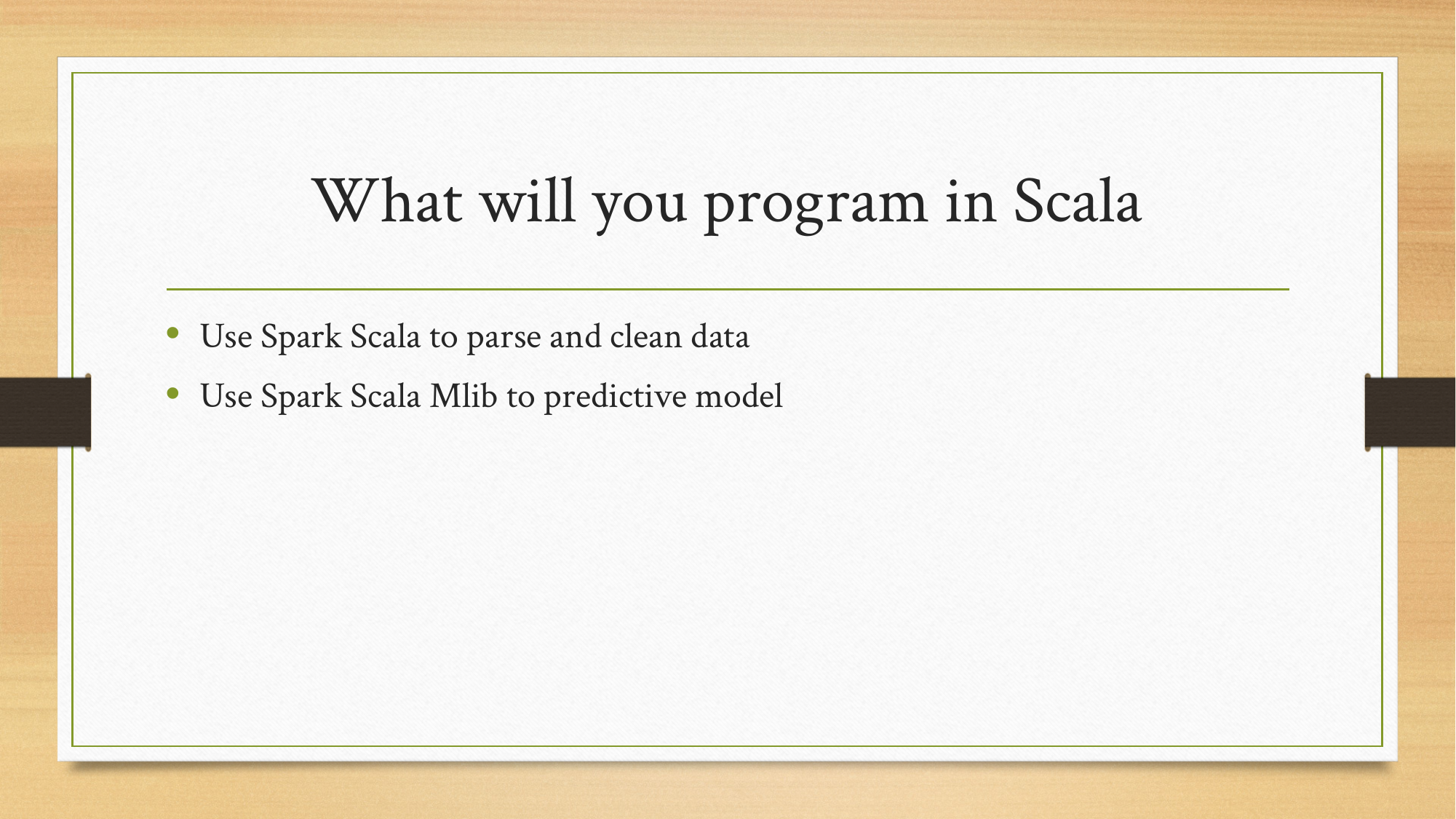

# What will you program in Scala
Use Spark Scala to parse and clean data
Use Spark Scala Mlib to predictive model